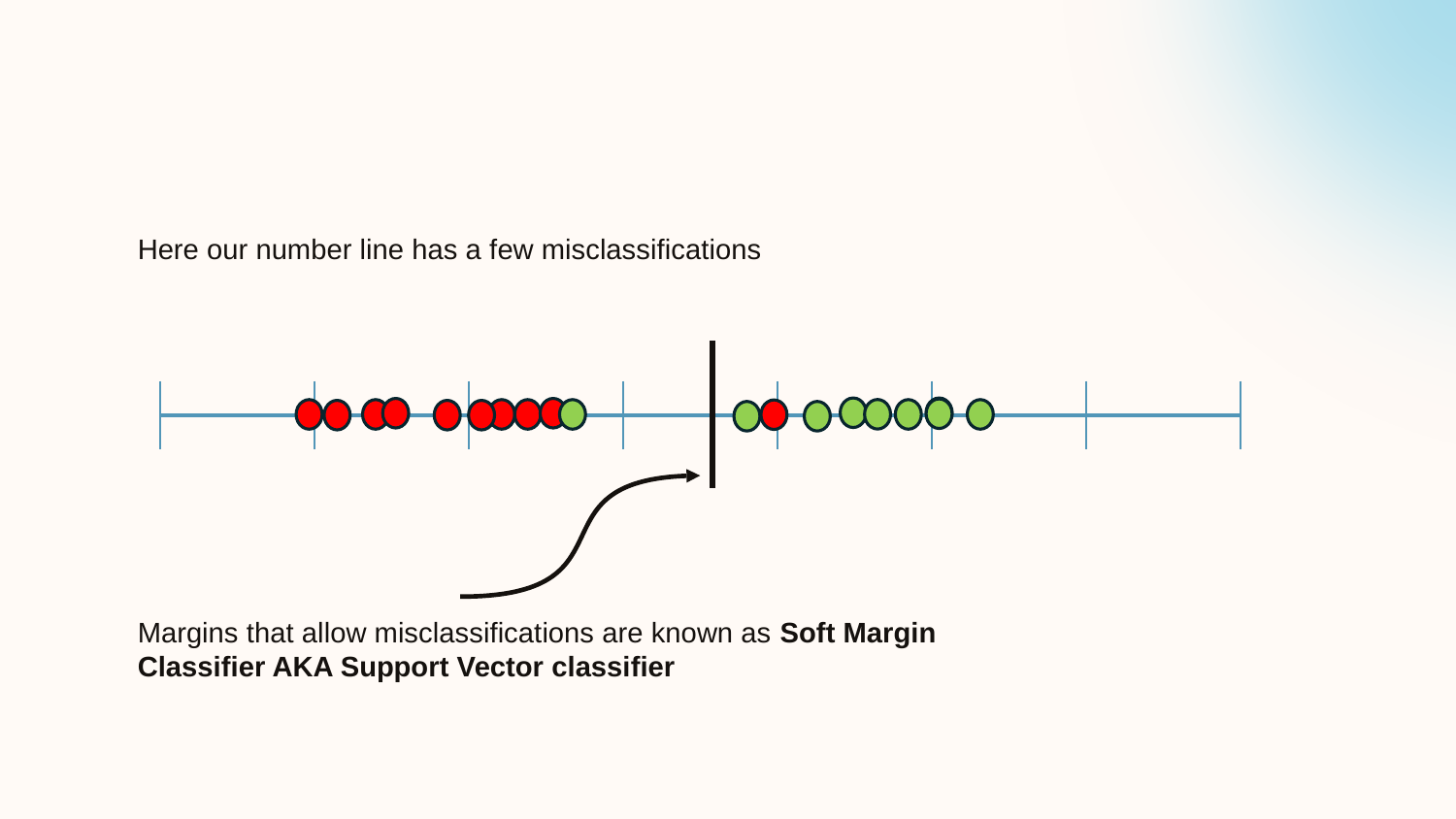

Here our number line has a few misclassifications

Margins that allow misclassifications are known as Soft Margin Classifier AKA Support Vector classifier